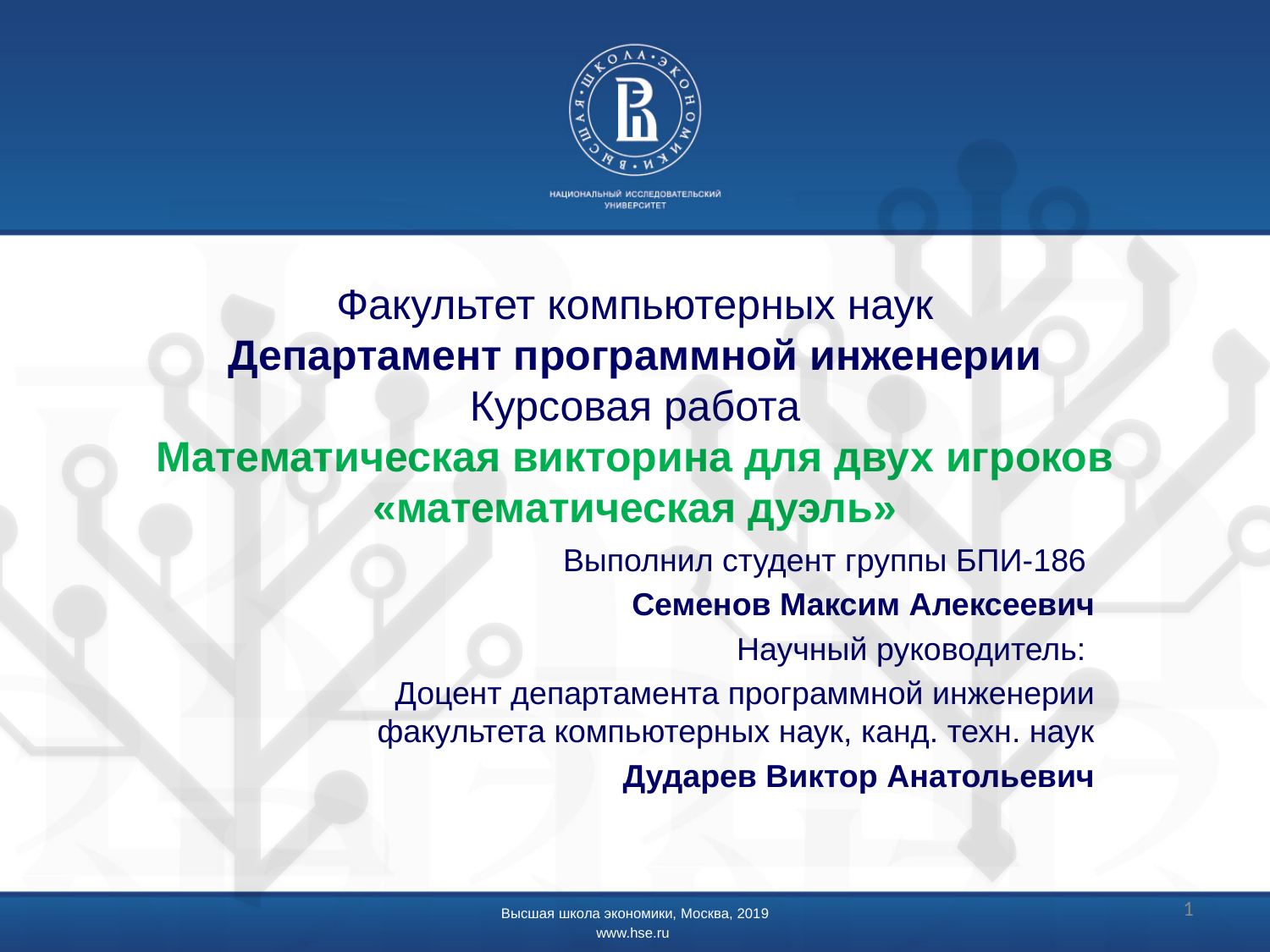

# Факультет компьютерных наук Департамент программной инженерии Курсовая работа Математическая викторина для двух игроков «математическая дуэль»

Выполнил студент группы БПИ-186
Семенов Максим Алексеевич
Научный руководитель:
Доцент департамента программной инженерии факультета компьютерных наук, канд. техн. наук
Дударев Виктор Анатольевич
1
Высшая школа экономики, Москва, 2019
www.hse.ru